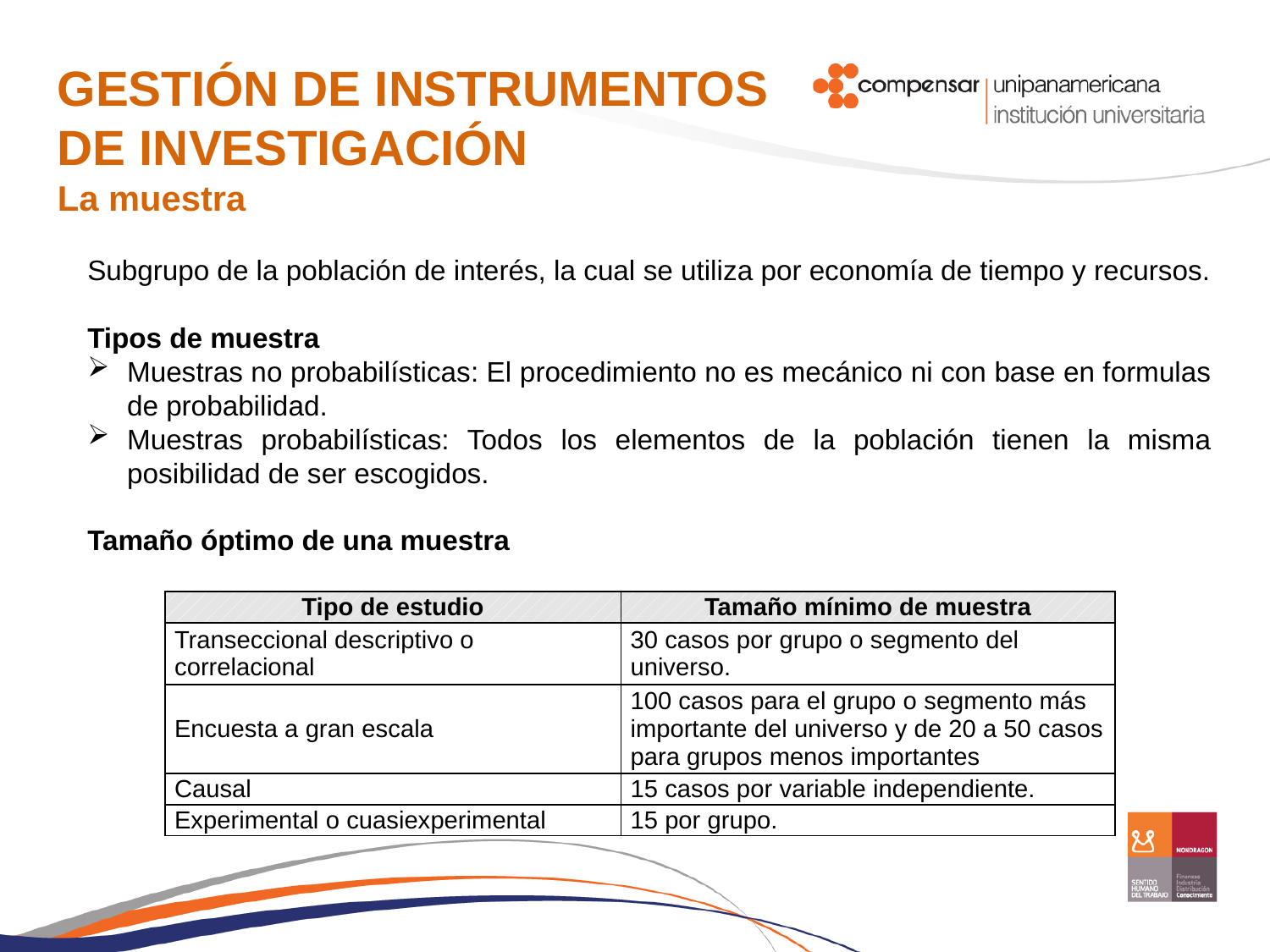

GESTIÓN DE INSTRUMENTOS DE INVESTIGACIÓN
La muestra
Subgrupo de la población de interés, la cual se utiliza por economía de tiempo y recursos.

Tipos de muestra
Muestras no probabilísticas: El procedimiento no es mecánico ni con base en formulas de probabilidad.
Muestras probabilísticas: Todos los elementos de la población tienen la misma posibilidad de ser escogidos.

Tamaño óptimo de una muestra
| Tipo de estudio | Tamaño mínimo de muestra |
| --- | --- |
| Transeccional descriptivo o correlacional | 30 casos por grupo o segmento del universo. |
| Encuesta a gran escala | 100 casos para el grupo o segmento más importante del universo y de 20 a 50 casos para grupos menos importantes |
| Causal | 15 casos por variable independiente. |
| Experimental o cuasiexperimental | 15 por grupo. |